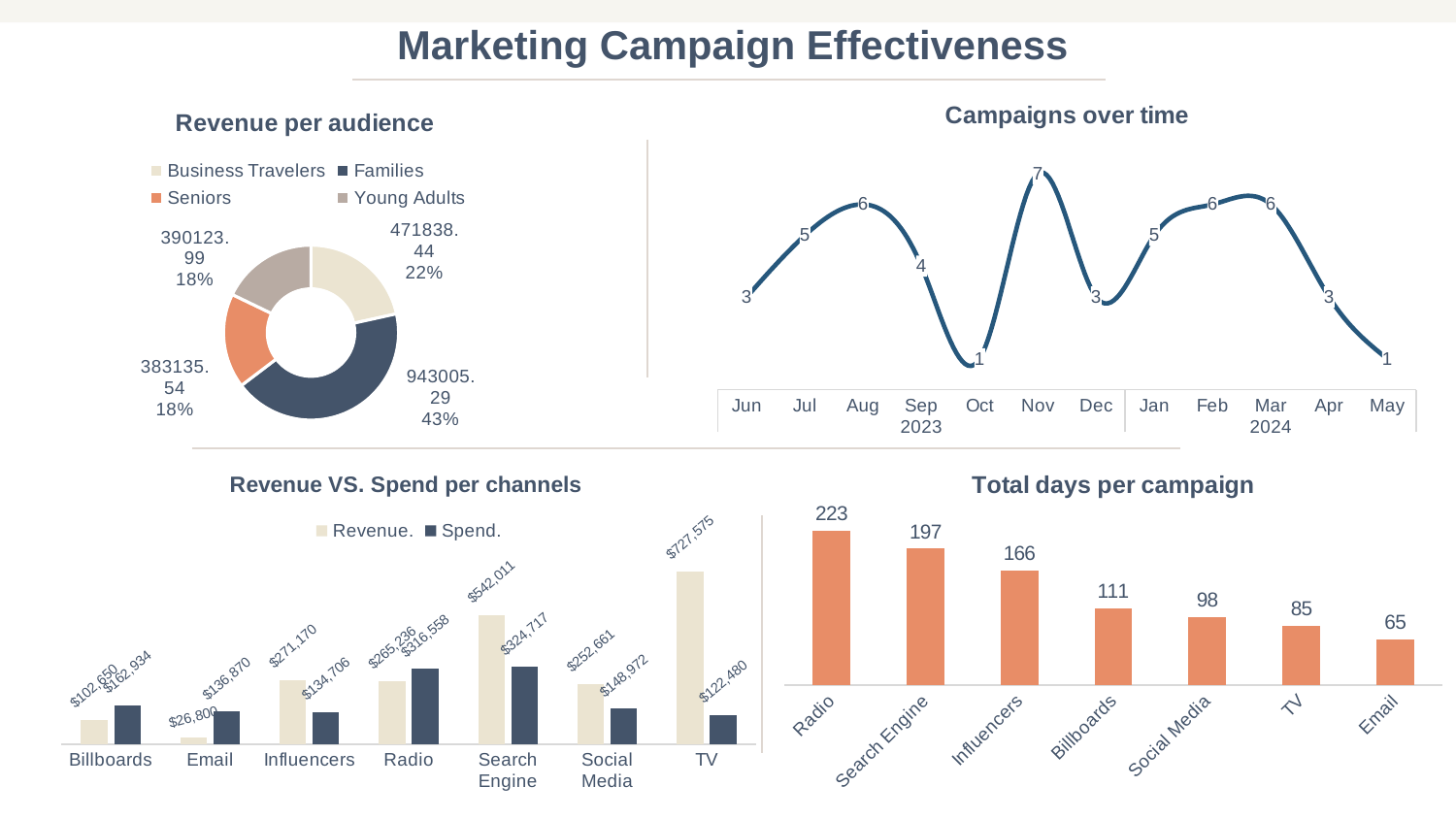

# Marketing Campaign Effectiveness

### Chart: Campaigns over time

| Category | Total |
|---|---|
| Jun | 3.0 |
| Jul | 5.0 |
| Aug | 6.0 |
| Sep | 4.0 |
| Oct | 1.0 |
| Nov | 7.0 |
| Dec | 3.0 |
| Jan | 5.0 |
| Feb | 6.0 |
| Mar | 6.0 |
| Apr | 3.0 |
| May | 1.0 |

### Chart: Revenue per audience

| Category | Total |
|---|---|
| Business Travelers | 471838.44 |
| Families | 943005.2899999999 |
| Seniors | 383135.54000000004 |
| Young Adults | 390123.99 |

### Chart: Revenue VS. Spend per channels

| Category | Revenue. | Spend. |
|---|---|---|
| Billboards | 102650.22 | 162934.0 |
| Email | 26800.11 | 136870.0 |
| Influencers | 271169.63 | 134706.0 |
| Radio | 265235.79000000004 | 316558.0 |
| Search Engine | 542011.17 | 324717.0 |
| Social Media | 252661.03 | 148972.0 |
| TV | 727575.31 | 122480.0 |

### Chart: Total days per campaign

| Category | Total |
|---|---|
| Radio | 223.0 |
| Search Engine | 197.0 |
| Influencers | 166.0 |
| Billboards | 111.0 |
| Social Media | 98.0 |
| TV | 85.0 |
| Email | 65.0 |